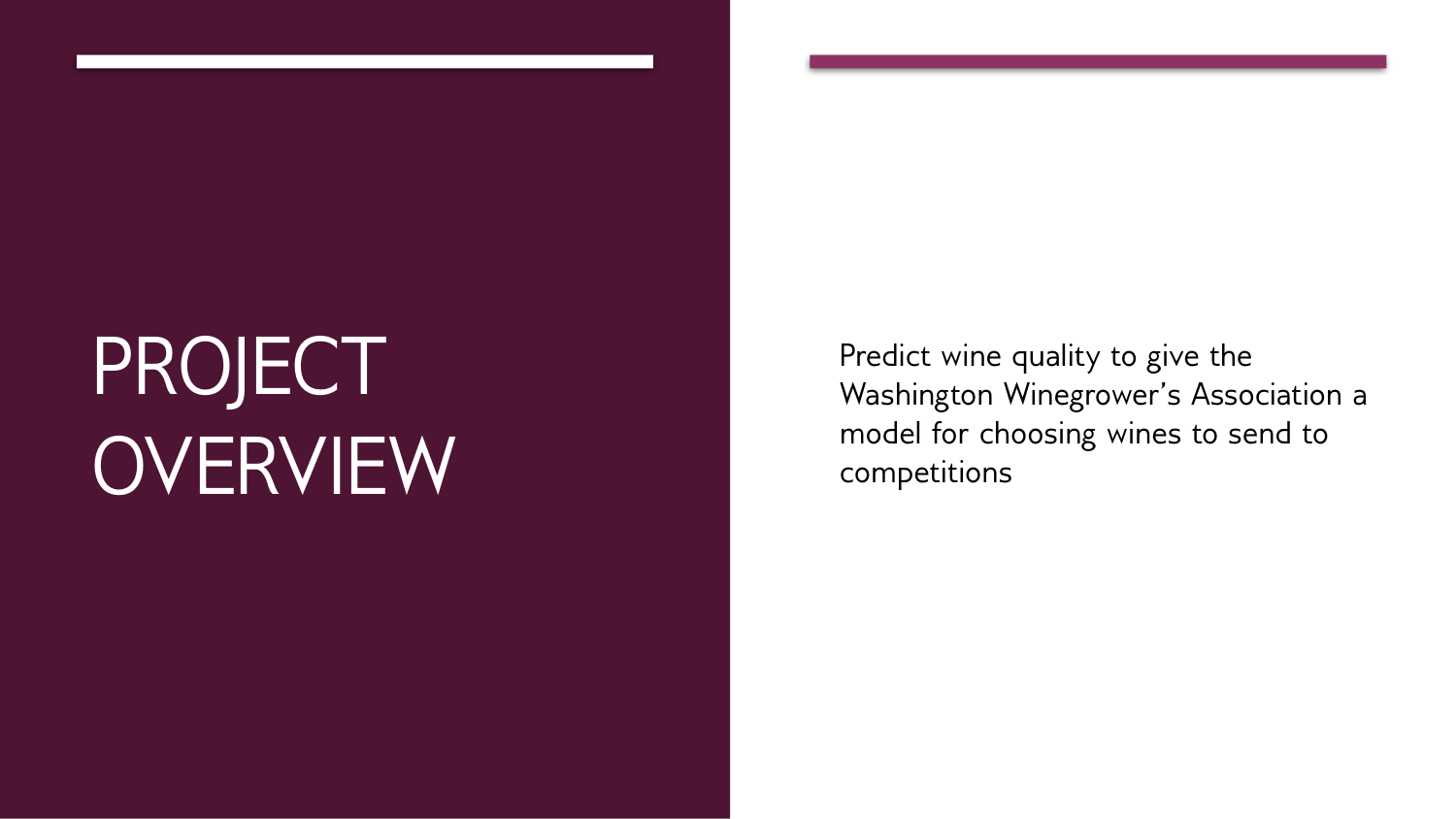

# Project Overview
Predict wine quality to give the Washington Winegrower’s Association a model for choosing wines to send to competitions